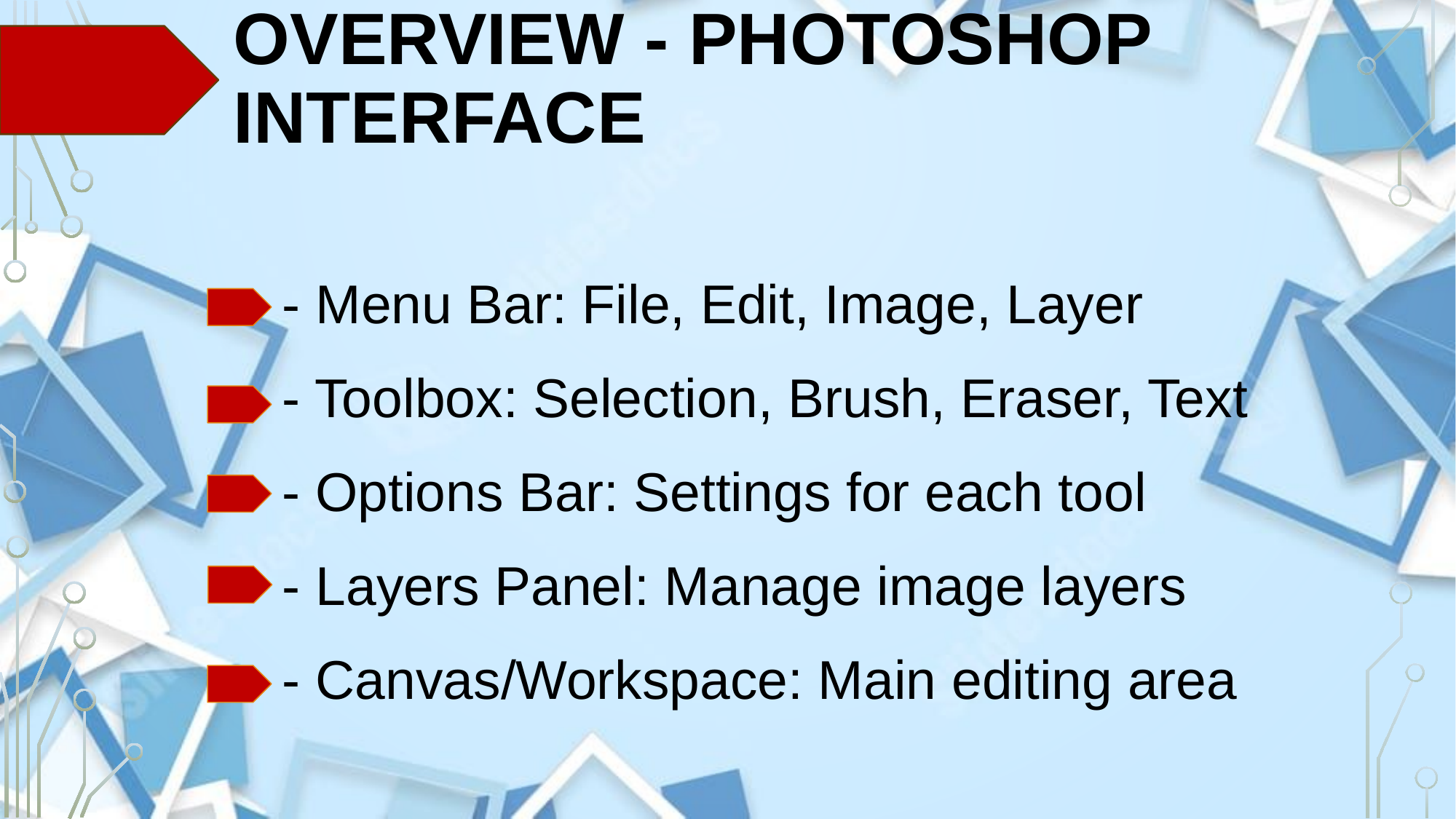

# Overview - Photoshop Interface

- Menu Bar: File, Edit, Image, Layer
- Toolbox: Selection, Brush, Eraser, Text
- Options Bar: Settings for each tool
- Layers Panel: Manage image layers
- Canvas/Workspace: Main editing area